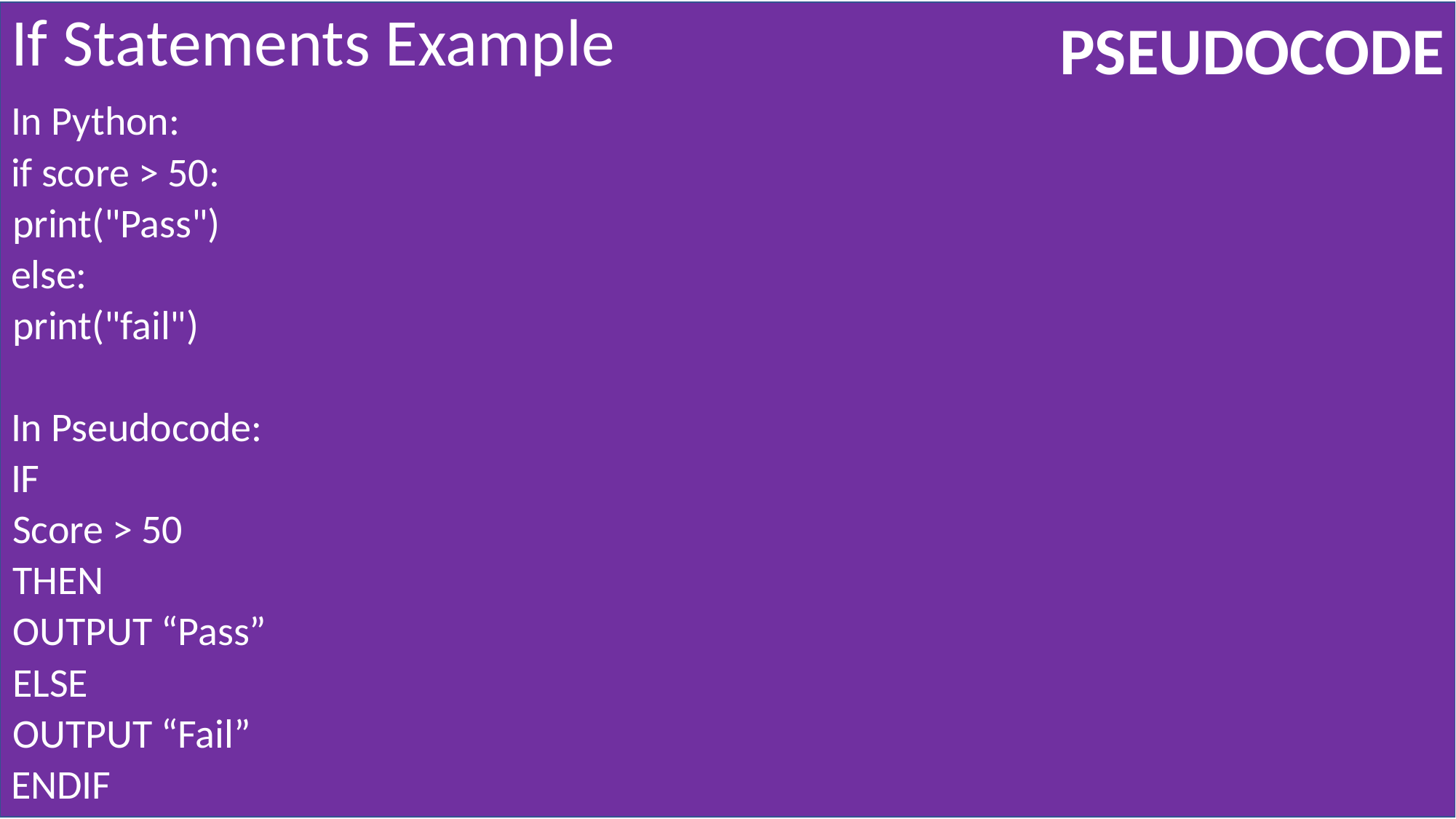

# If Statements Example
In Python:
if score > 50:
		print("Pass")
else:
		print("fail")

In Pseudocode:
IF
		Score > 50
		THEN
			OUTPUT “Pass”
		ELSE
			OUTPUT “Fail”
ENDIF